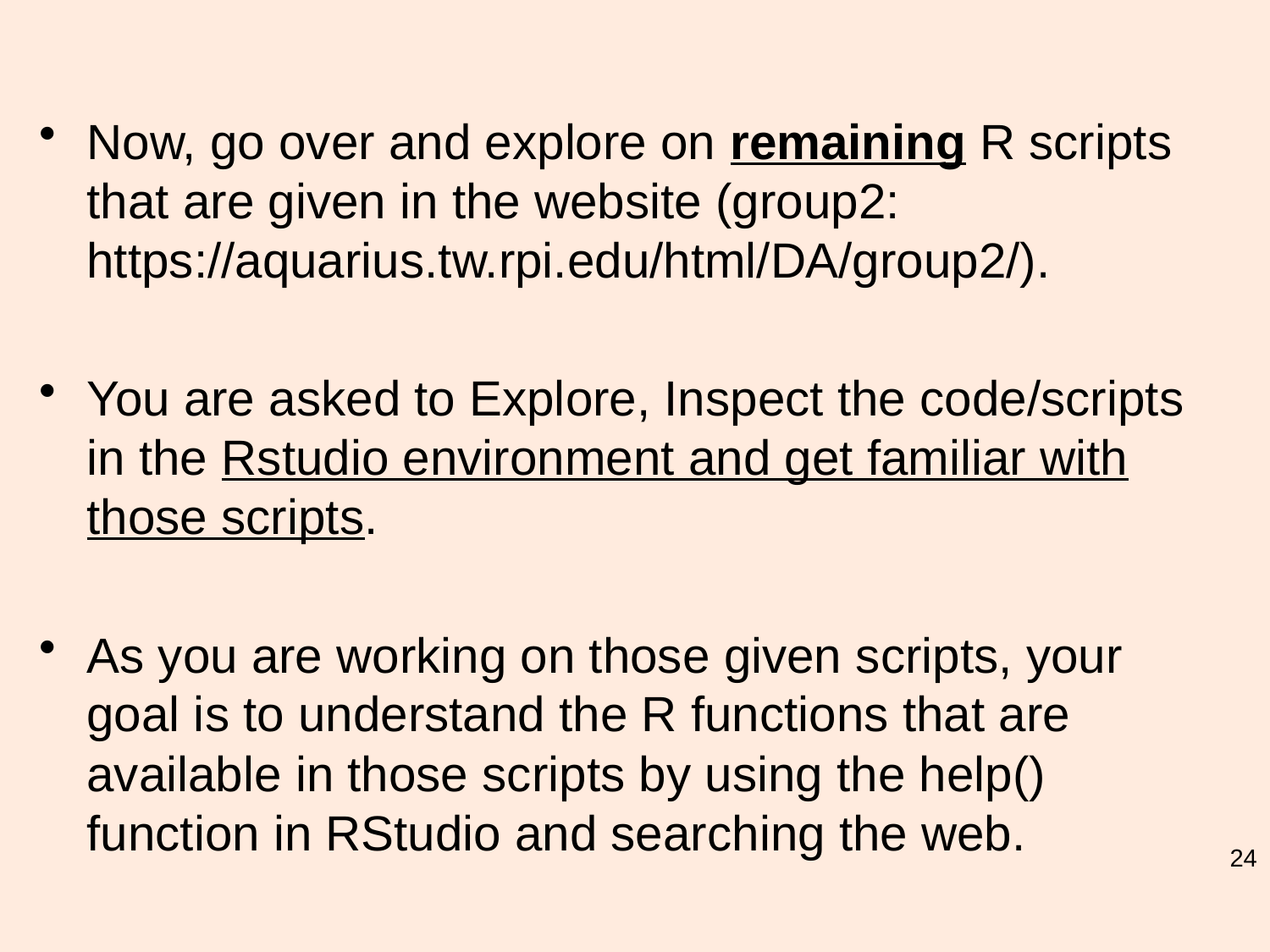

#

Now, go over and explore on remaining R scripts that are given in the website (group2: https://aquarius.tw.rpi.edu/html/DA/group2/).

You are asked to Explore, Inspect the code/scripts in the Rstudio environment and get familiar with those scripts.

As you are working on those given scripts, your goal is to understand the R functions that are available in those scripts by using the help() function in RStudio and searching the web.

24